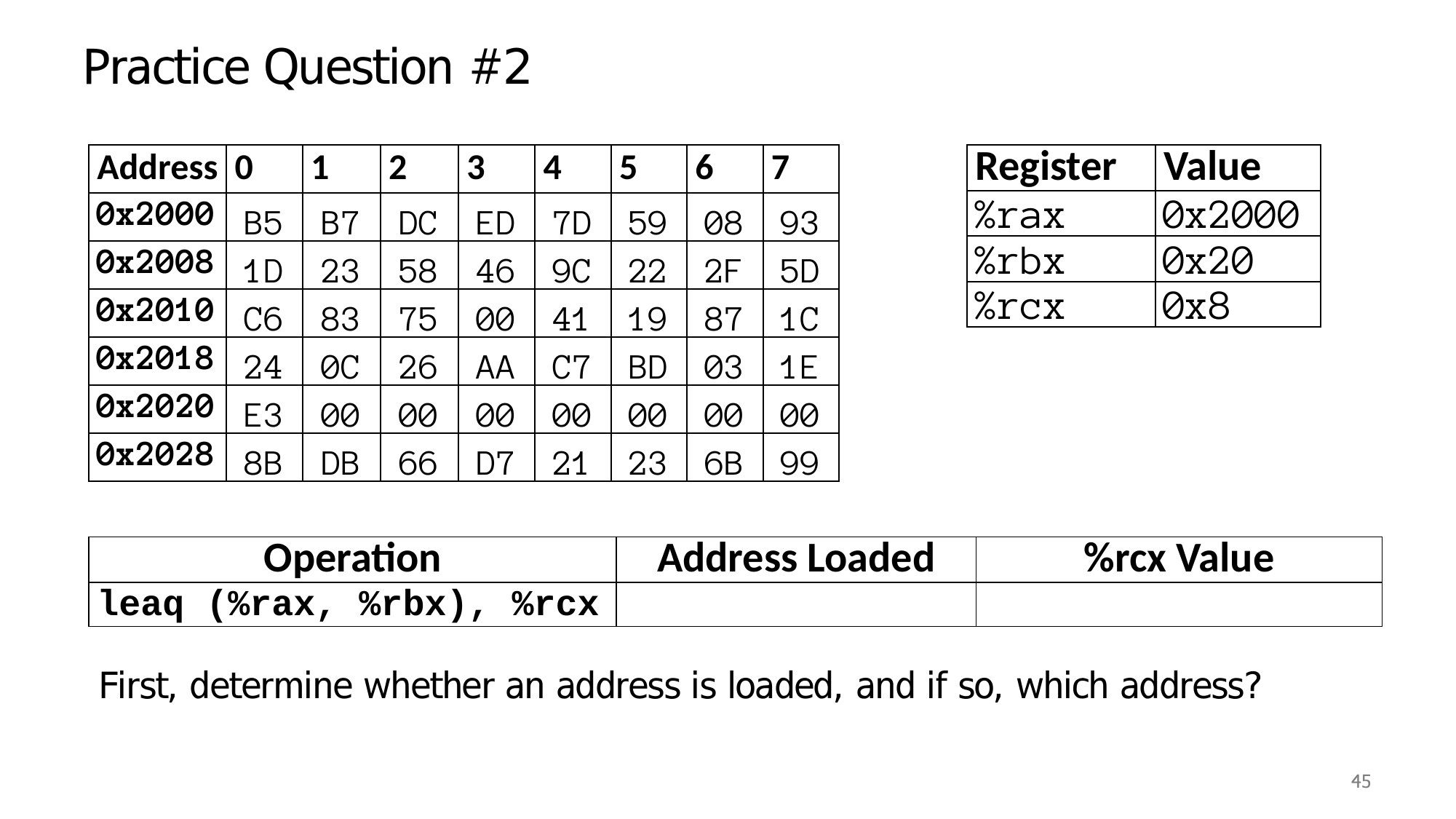

# Practice Question #2
| Address | 0 | 1 | 2 | 3 | 4 | 5 | 6 | 7 |
| --- | --- | --- | --- | --- | --- | --- | --- | --- |
| 0x2000 | B5 | B7 | DC | ED | 7D | 59 | 08 | 93 |
| 0x2008 | 1D | 23 | 58 | 46 | 9C | 22 | 2F | 5D |
| 0x2010 | C6 | 83 | 75 | 00 | 41 | 19 | 87 | 1C |
| 0x2018 | 24 | 0C | 26 | AA | C7 | BD | 03 | 1E |
| 0x2020 | E3 | 00 | 00 | 00 | 00 | 00 | 00 | 00 |
| 0x2028 | 8B | DB | 66 | D7 | 21 | 23 | 6B | 99 |
| Register | Value |
| --- | --- |
| %rax | 0x2000 |
| %rbx | 0x20 |
| %rcx | 0x8 |
| Operation | Address Loaded | %rcx Value |
| --- | --- | --- |
| leaq (%rax, %rbx), %rcx |  |  |
First, determine whether an address is loaded, and if so, which address?
45